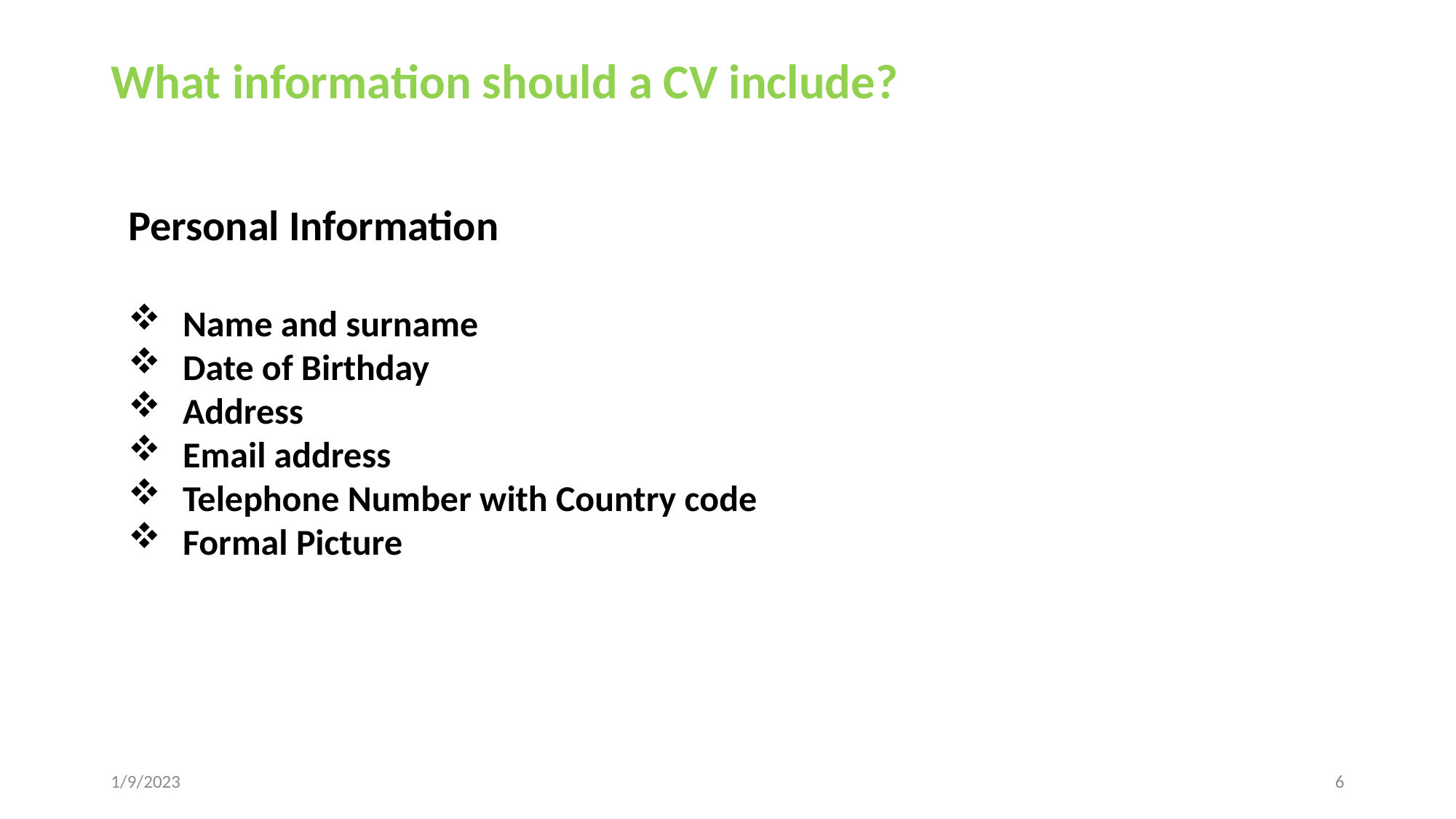

# What information should a CV include?
Personal Information

Name and surname
Date of Birthday
Address
Email address
Telephone Number with Country code
Formal Picture

1/9/2023
6